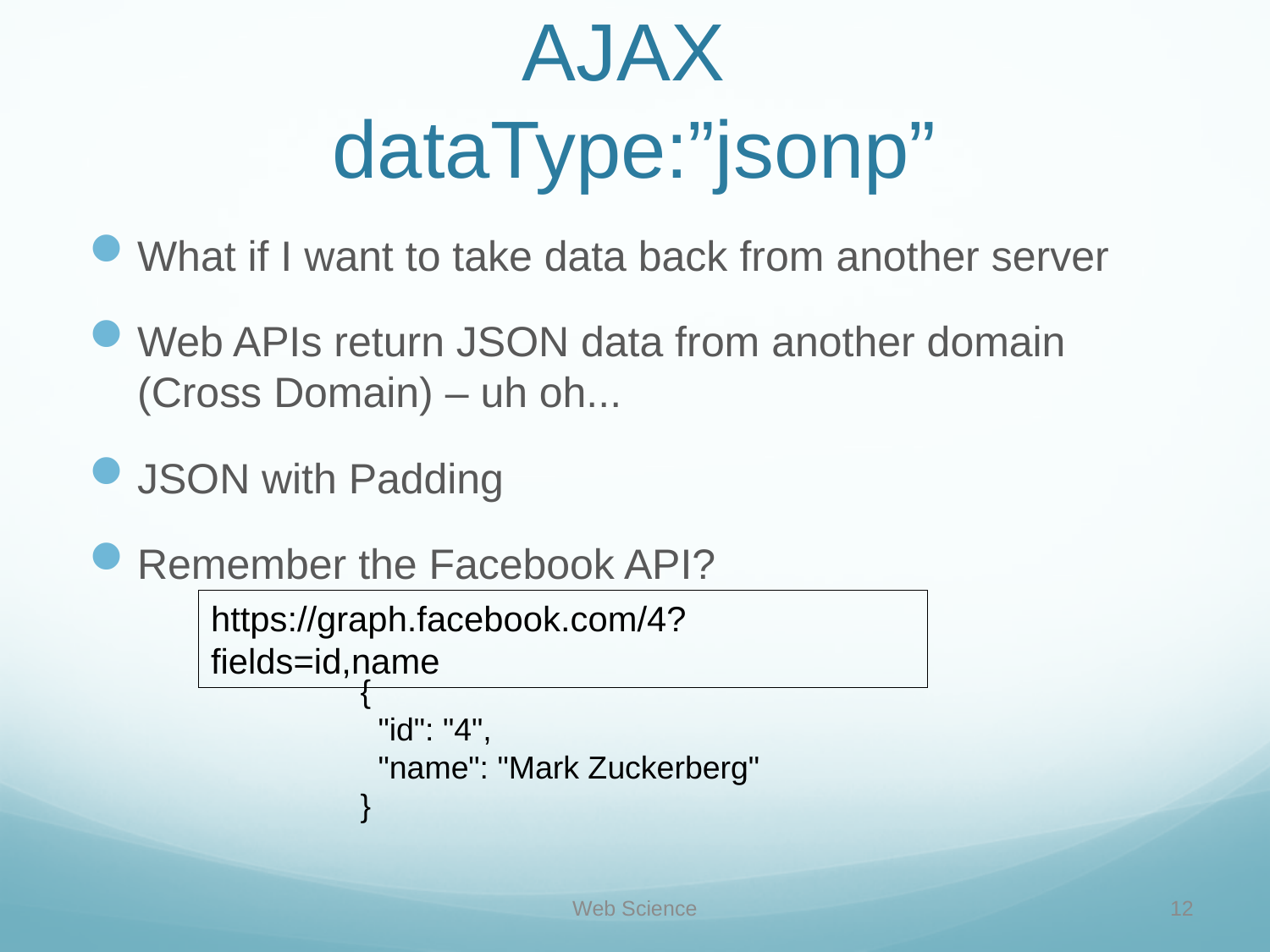

# AJAX dataType:”jsonp”
What if I want to take data back from another server
Web APIs return JSON data from another domain (Cross Domain) – uh oh...
JSON with Padding
Remember the Facebook API?
https://graph.facebook.com/4?fields=id,name
{
  "id": "4",
  "name": "Mark Zuckerberg"
}
Web Science
12